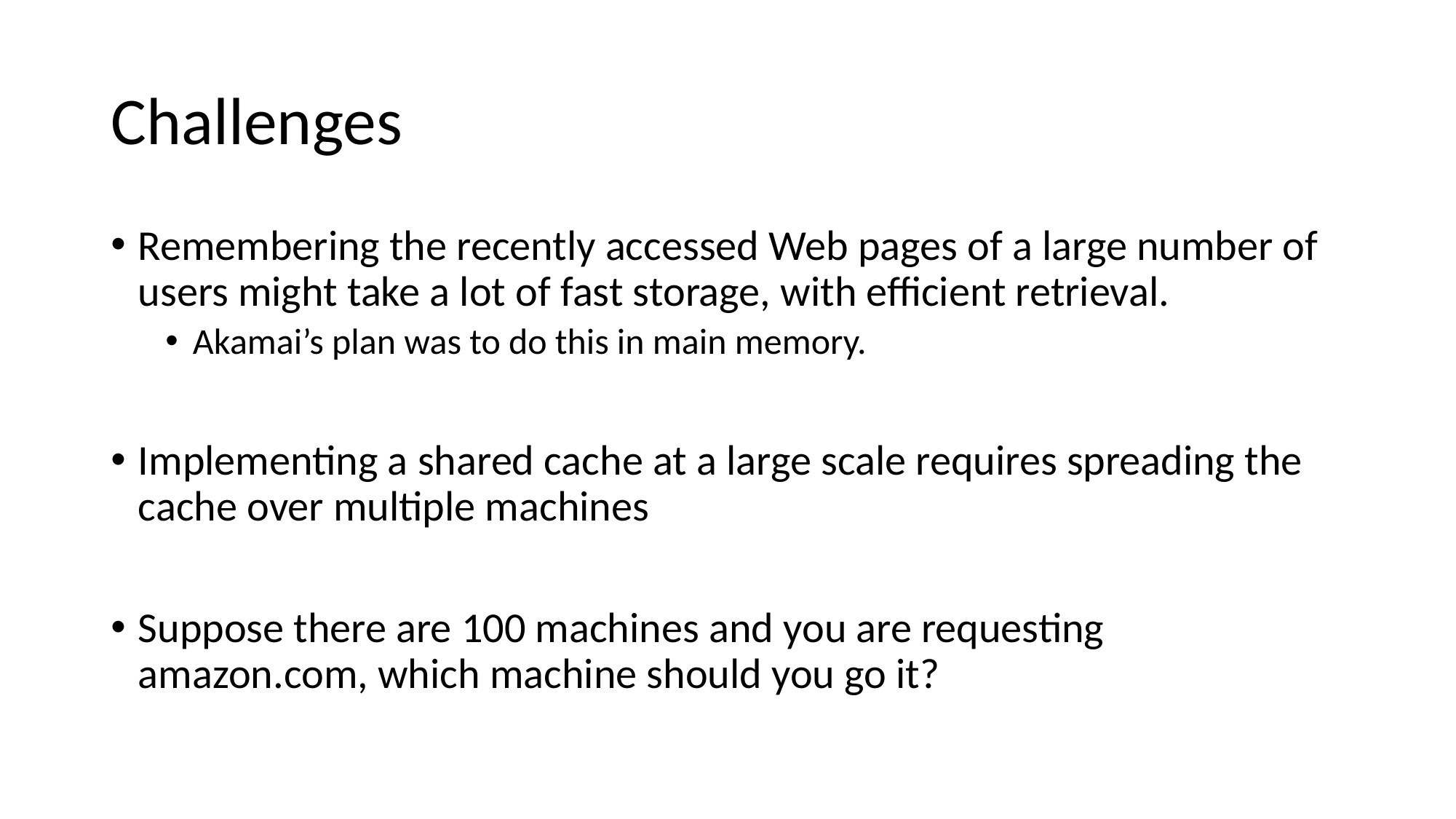

# Challenges
Remembering the recently accessed Web pages of a large number of users might take a lot of fast storage, with efficient retrieval.
Akamai’s plan was to do this in main memory.

Implementing a shared cache at a large scale requires spreading the cache over multiple machines

Suppose there are 100 machines and you are requesting amazon.com, which machine should you go it?